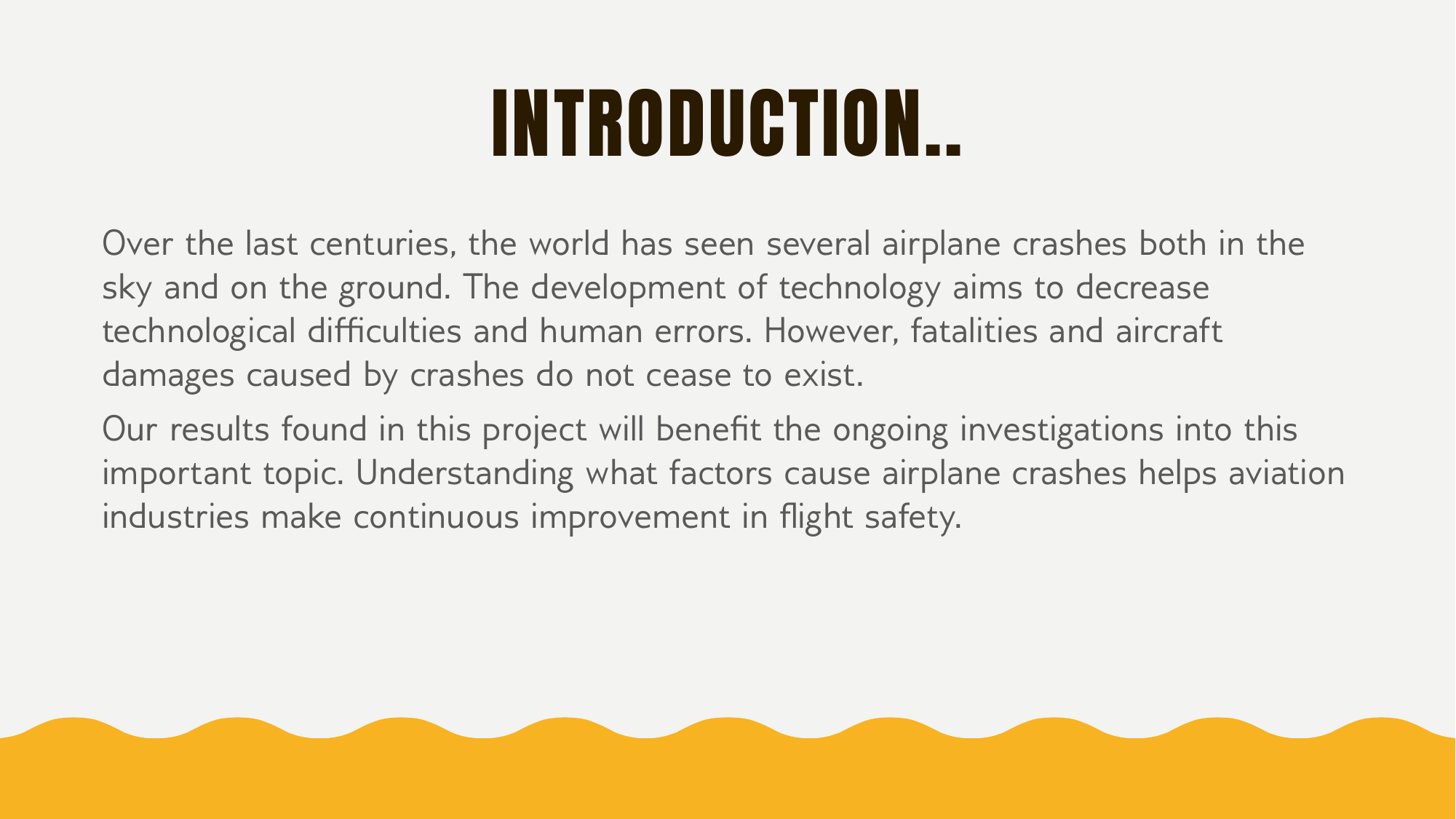

# INTRODUCTION..
Over the last centuries, the world has seen several airplane crashes both in the sky and on the ground. The development of technology aims to decrease technological difficulties and human errors. However, fatalities and aircraft damages caused by crashes do not cease to exist.
Our results found in this project will benefit the ongoing investigations into this important topic. Understanding what factors cause airplane crashes helps aviation industries make continuous improvement in flight safety.